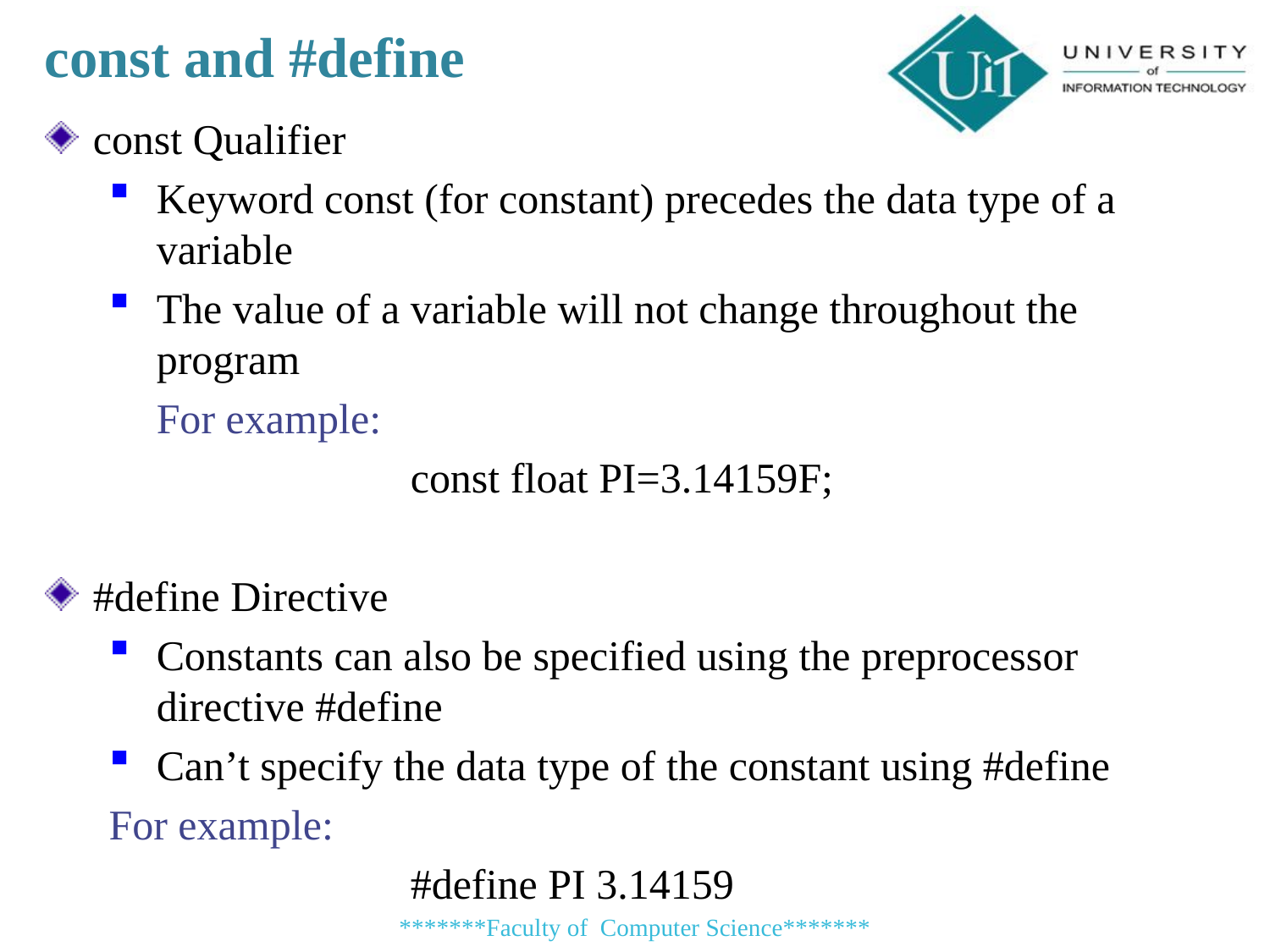

const and #define
const Qualifier
Keyword const (for constant) precedes the data type of a variable
The value of a variable will not change throughout the program
	For example:
			const float PI=3.14159F;

#define Directive
Constants can also be specified using the preprocessor directive #define
Can’t specify the data type of the constant using #define
For example:
			#define PI 3.14159

*******Faculty of  Computer Science*******